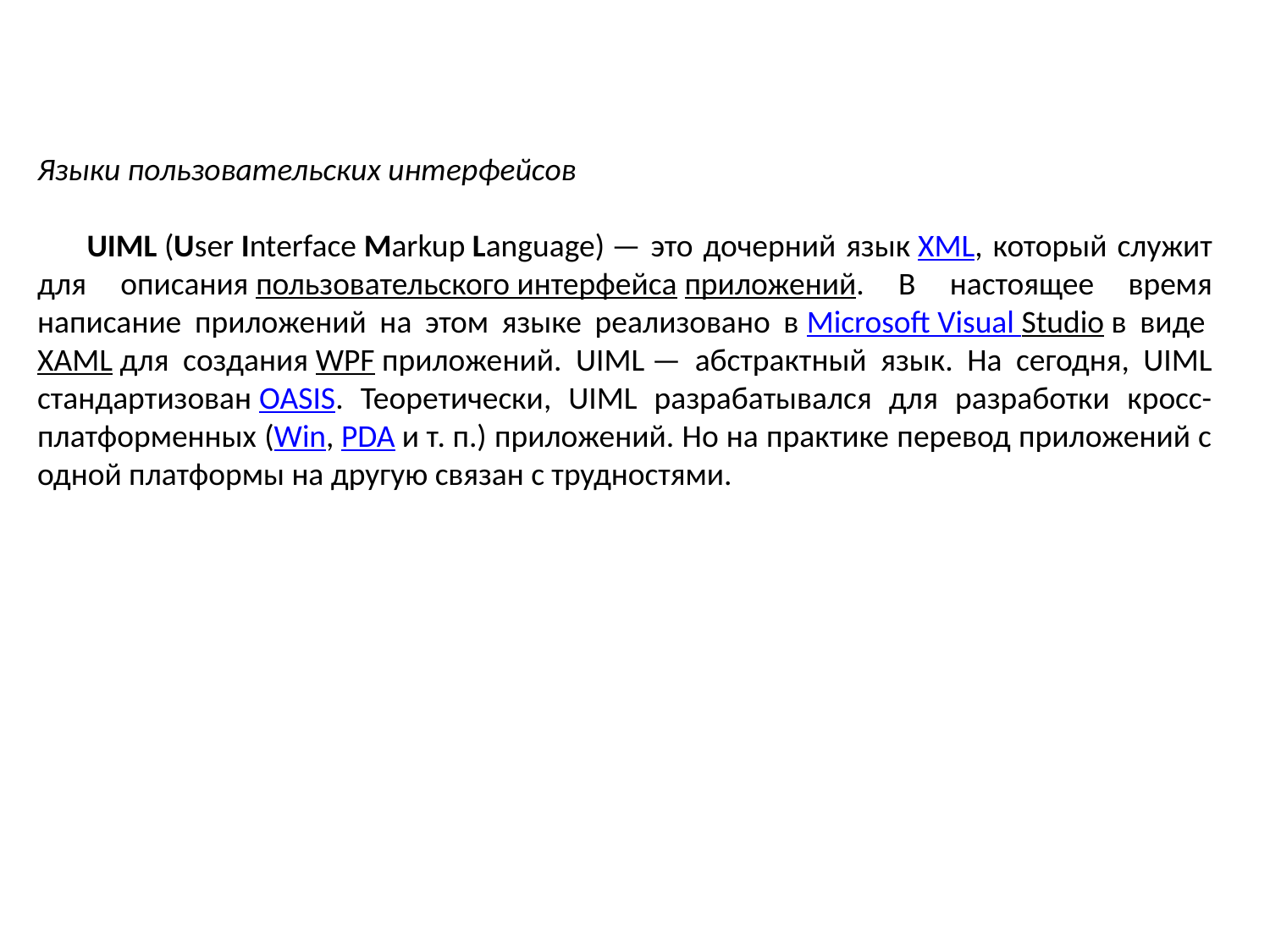

Языки пользовательских интерфейсов

UIML (User Interface Markup Language) — это дочерний язык XML, который служит для описания пользовательского интерфейса приложений. В настоящее время написание приложений на этом языке реализовано в Microsoft Visual Studio в виде XAML для создания WPF приложений. UIML — абстрактный язык. На сегодня, UIML стандартизован OASIS. Теоретически, UIML разрабатывался для разработки кросс-платформенных (Win, PDA и т. п.) приложений. Но на практике перевод приложений с одной платформы на другую связан с трудностями.